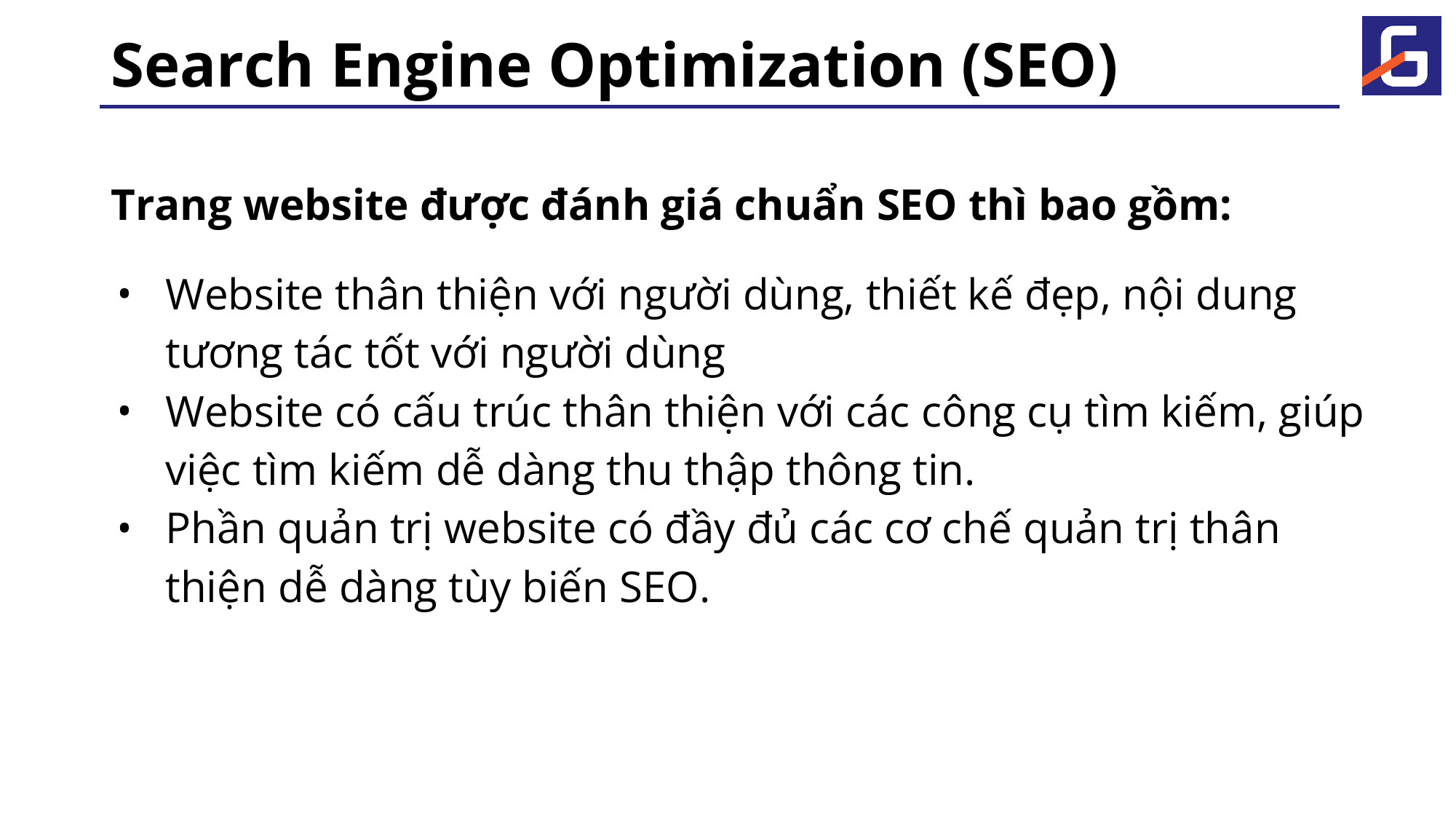

# Search Engine Optimization (SEO)
Trang website được đánh giá chuẩn SEO thì bao gồm:
Website thân thiện với người dùng, thiết kế đẹp, nội dung tương tác tốt với người dùng
Website có cấu trúc thân thiện với các công cụ tìm kiếm, giúp việc tìm kiếm dễ dàng thu thập thông tin.
Phần quản trị website có đầy đủ các cơ chế quản trị thân thiện dễ dàng tùy biến SEO.